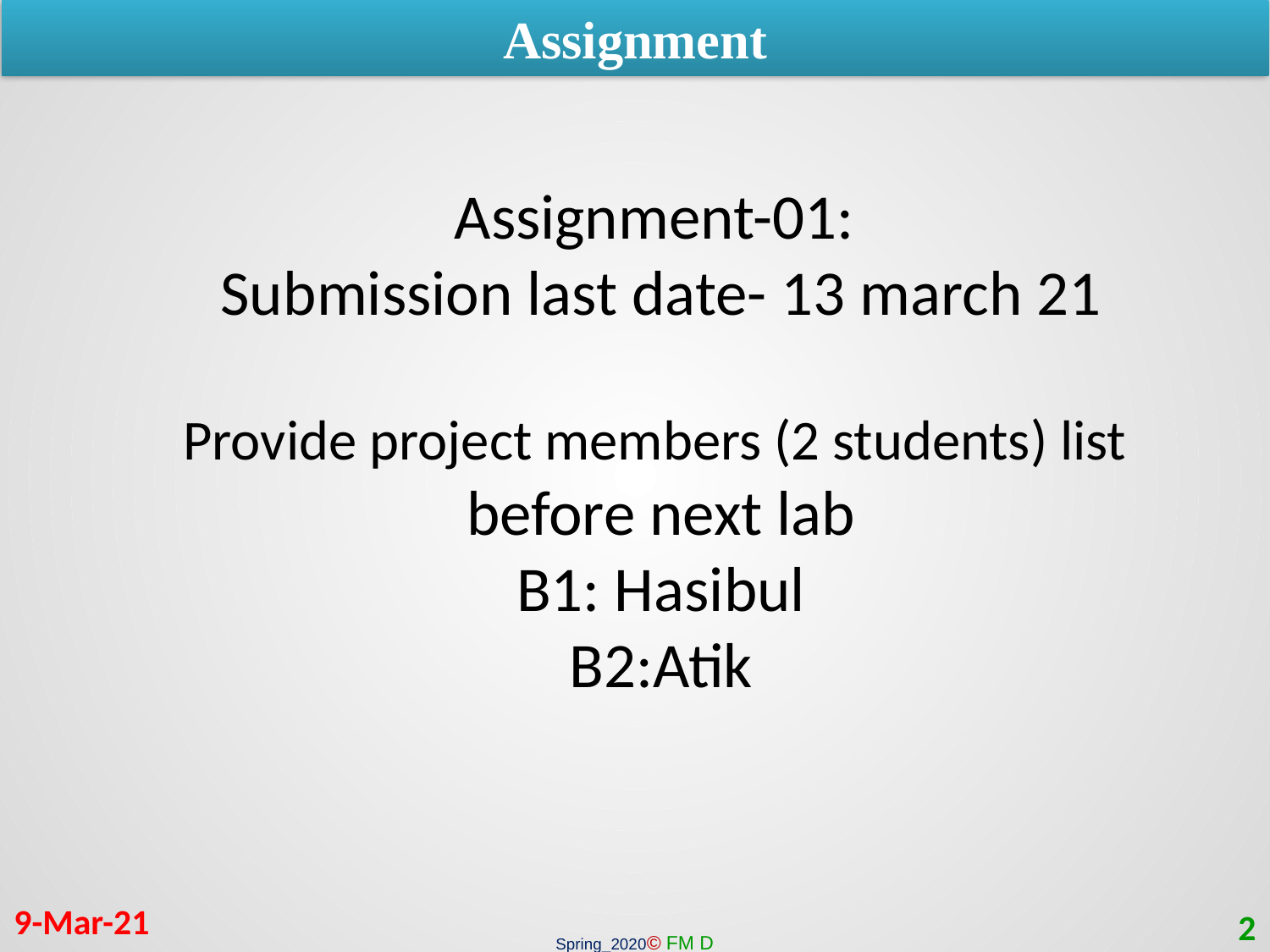

Assignment
Assignment-01:
Submission last date- 13 march 21

Provide project members (2 students) list
before next lab
B1: Hasibul
B2:Atik
9-Mar-21
2